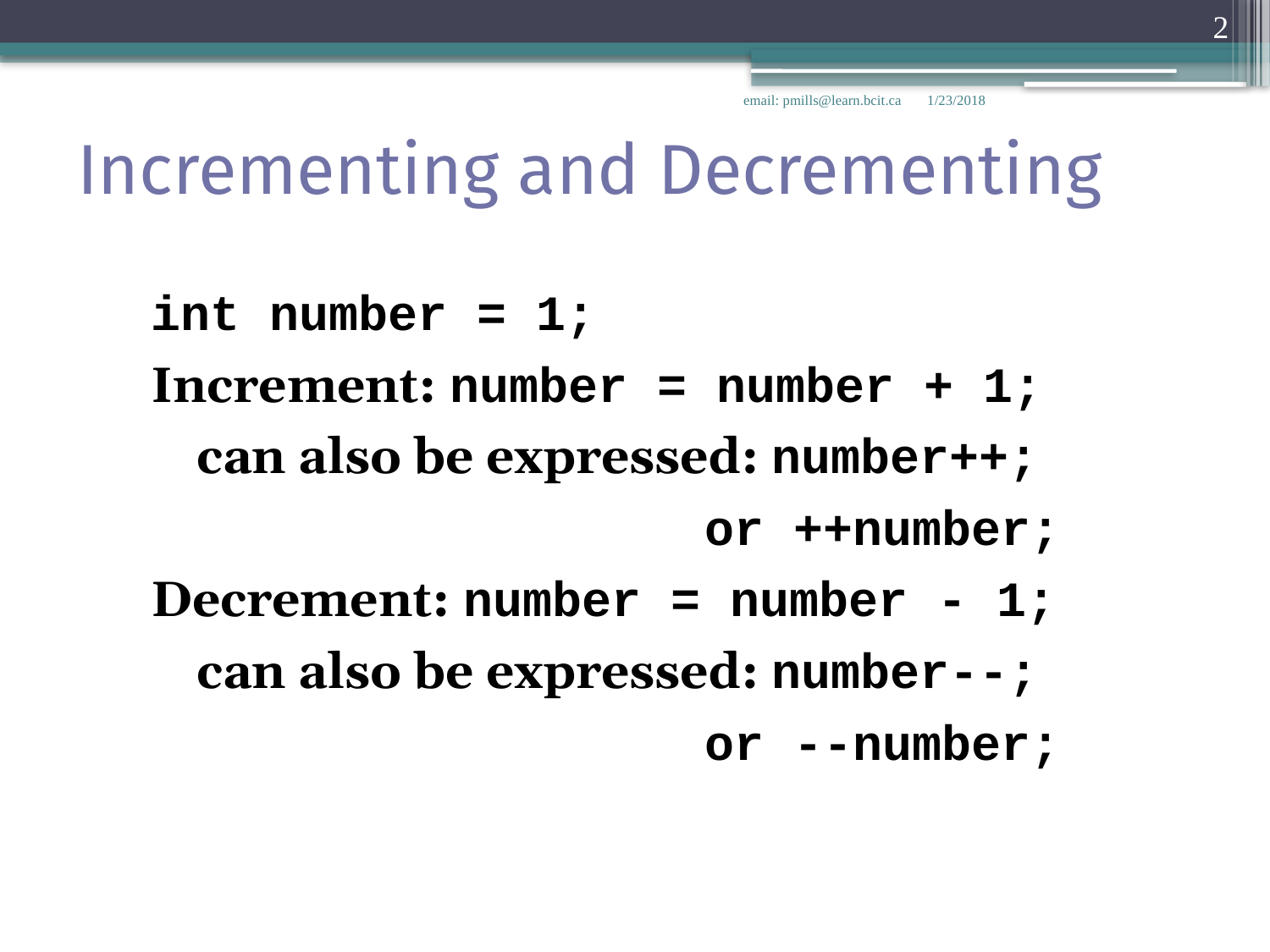

2
Incrementing and Decrementing
email: pmills@learn.bcit.ca
1/23/2018
int number = 1;
Increment: number = number + 1;
	can also be expressed: number++;
					or ++number;
Decrement: number = number - 1;
	can also be expressed: number--;
					or --number;